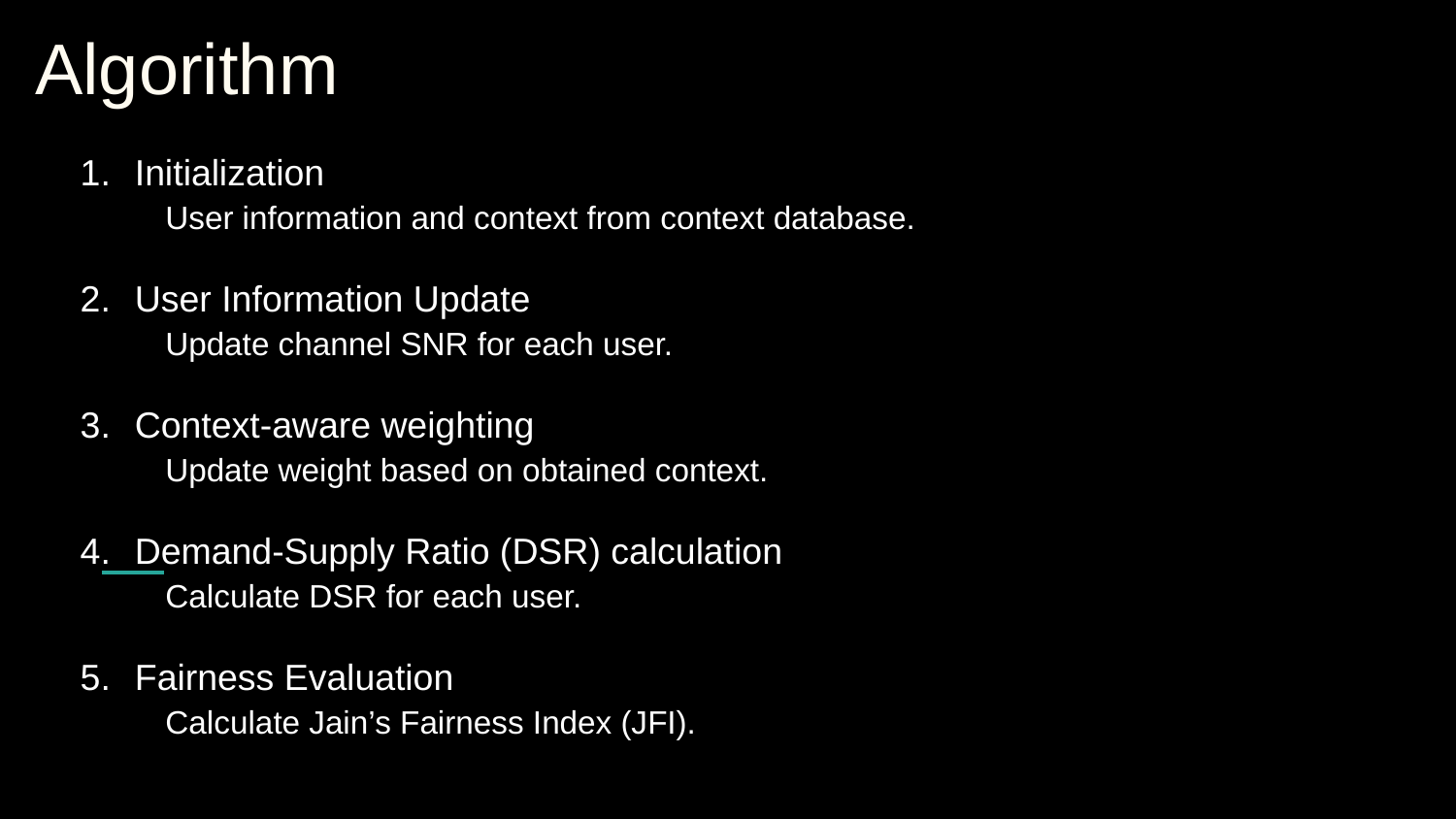

# Algorithm
Initialization
   User information and context from context database.

User Information Update
   Update channel SNR for each user.

Context-aware weighting
   Update weight based on obtained context.

Demand-Supply Ratio (DSR) calculation
   Calculate DSR for each user.

Fairness Evaluation
   Calculate Jain’s Fairness Index (JFI).